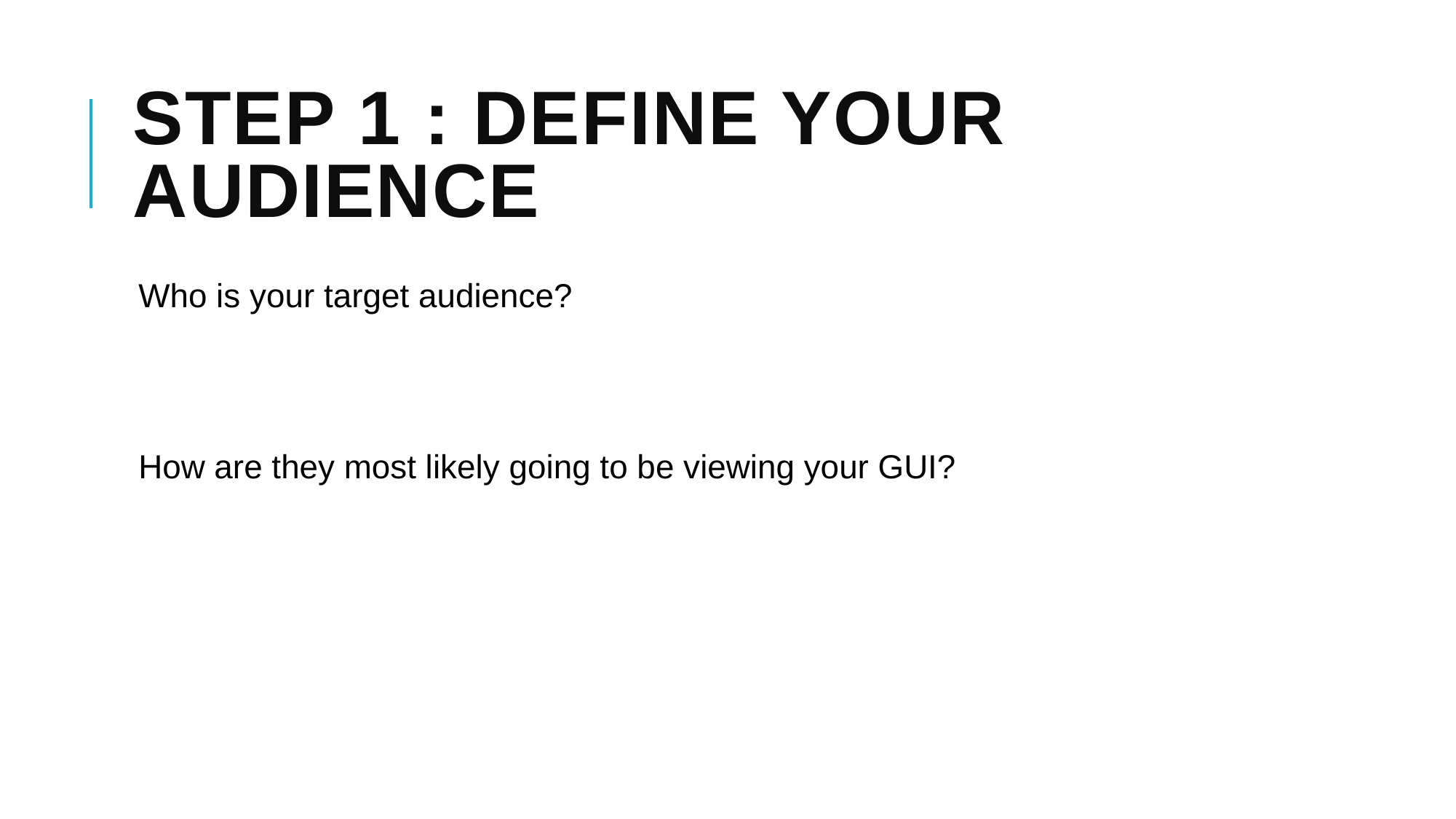

# Step 1 : Define your audience
Who is your target audience?

How are they most likely going to be viewing your GUI?